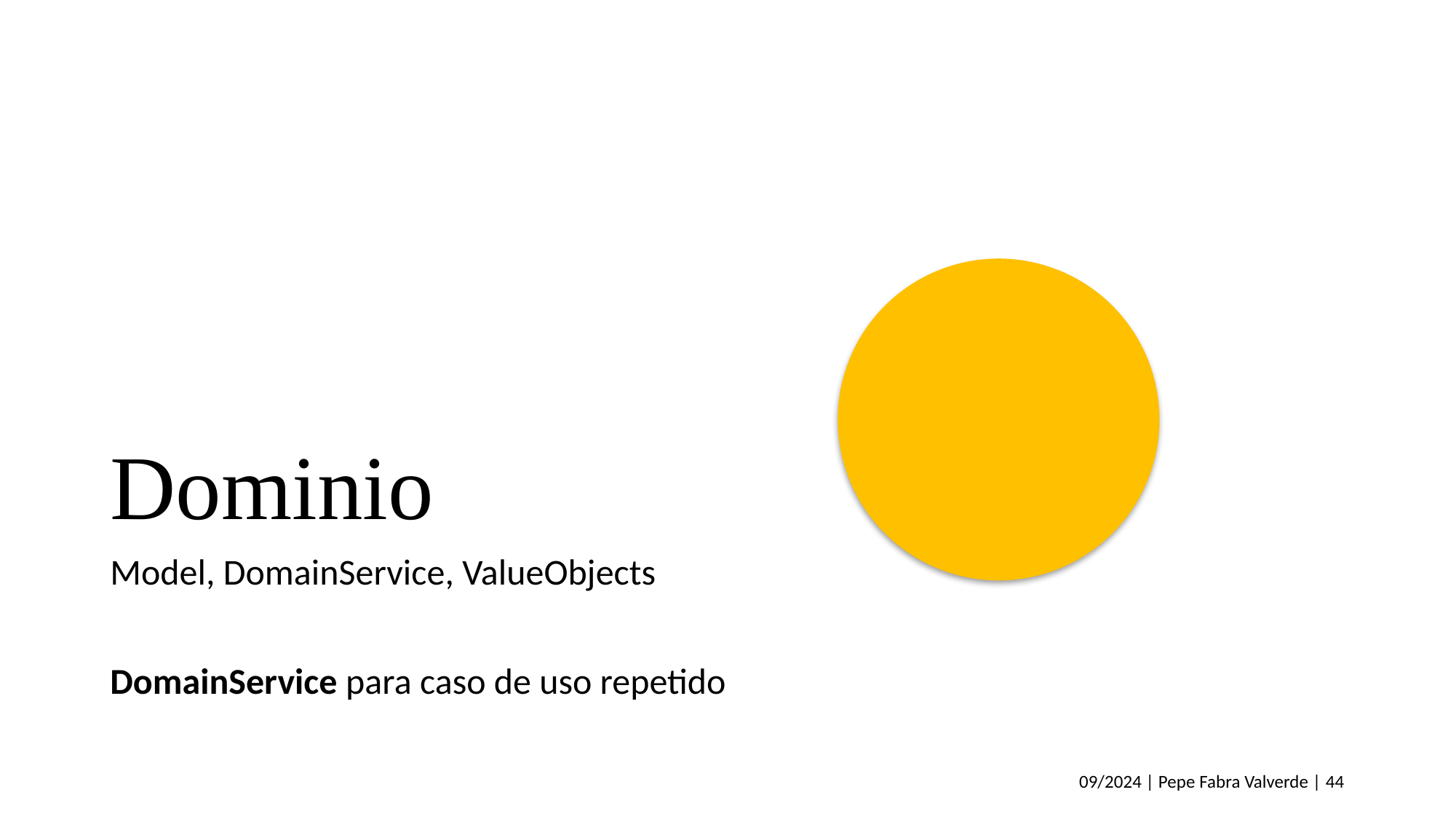

# Dominio

Model, DomainService, ValueObjects

DomainService para caso de uso repetido
09/2024 | Pepe Fabra Valverde | 44